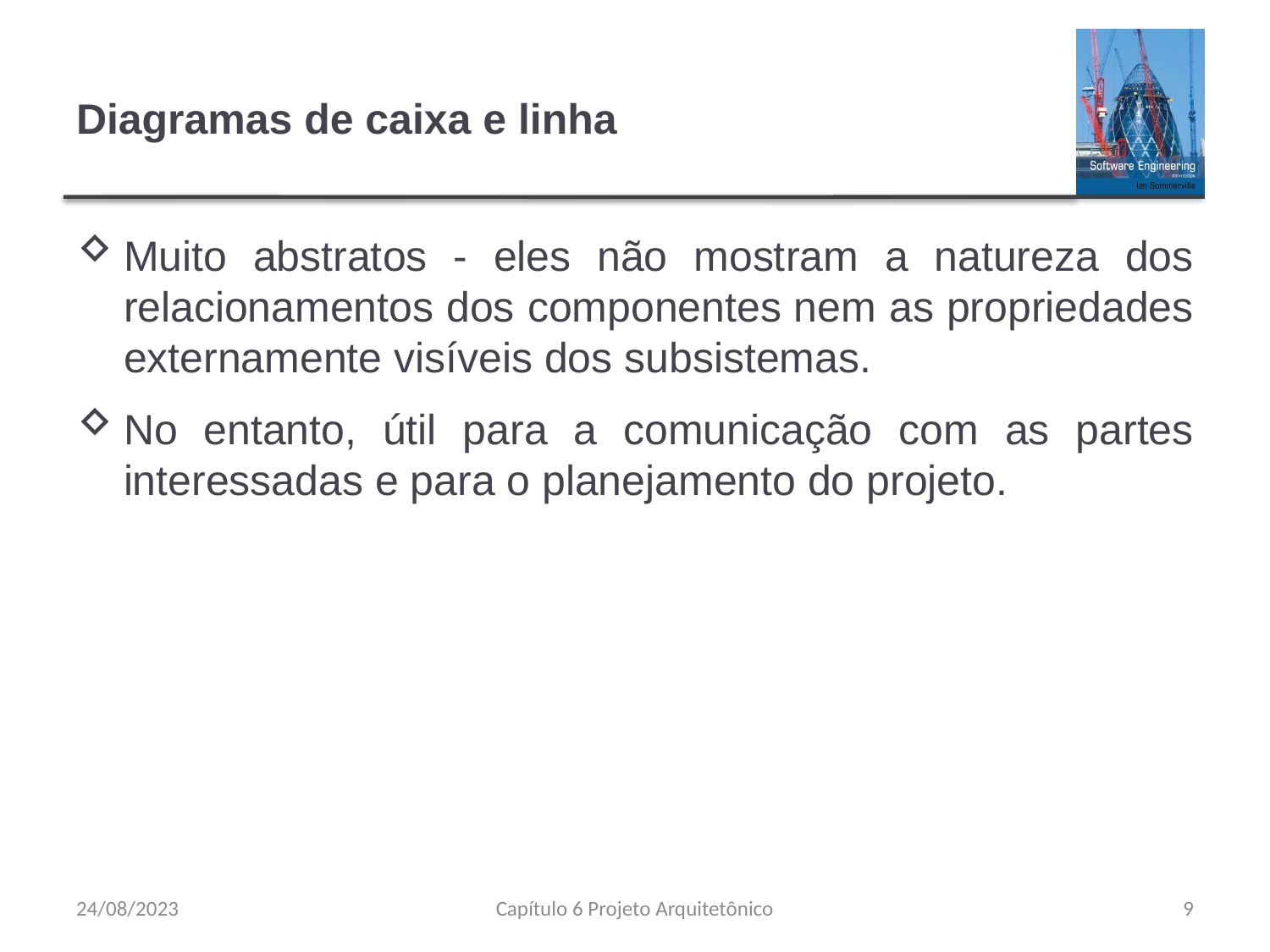

# Diagramas de caixa e linha
Muito abstratos - eles não mostram a natureza dos relacionamentos dos componentes nem as propriedades externamente visíveis dos subsistemas.
No entanto, útil para a comunicação com as partes interessadas e para o planejamento do projeto.
24/08/2023
Capítulo 6 Projeto Arquitetônico
9